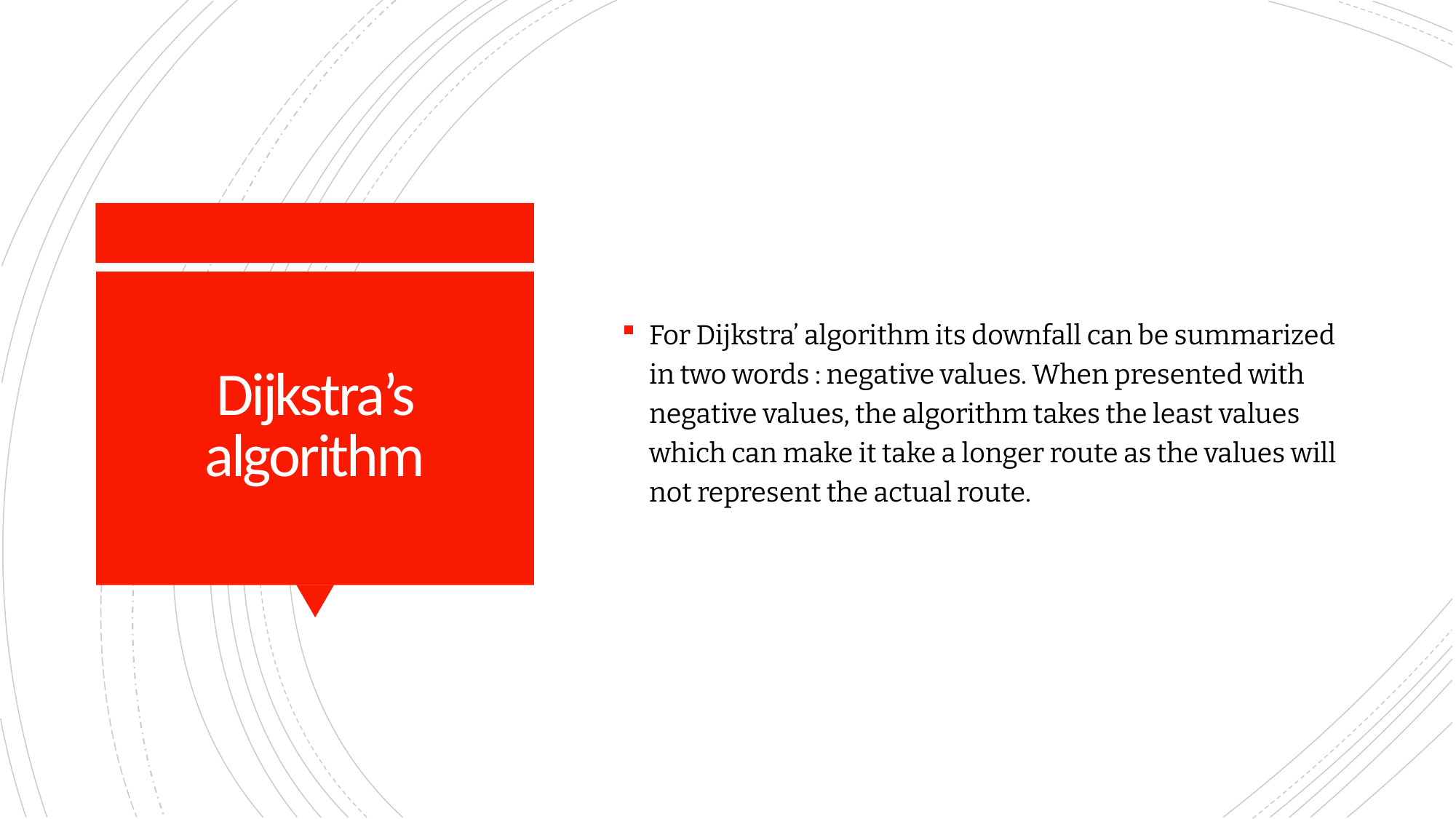

For Dijkstra’ algorithm its downfall can be summarized  in two words : negative values. When presented with negative values, the algorithm takes the least values which can make it take a longer route as the values will not represent the actual route.
# Dijkstra’s algorithm